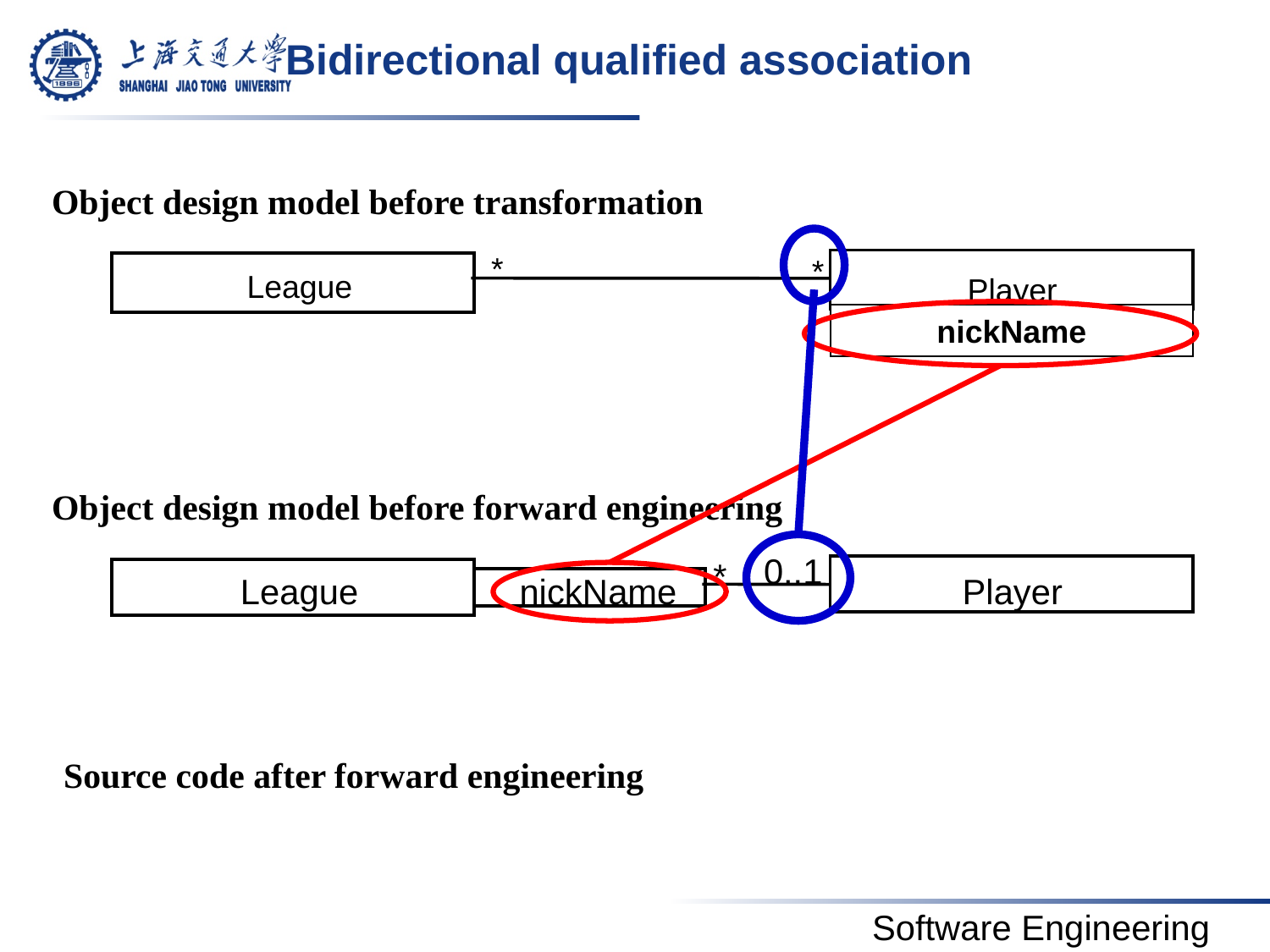

# Bidirectional qualified association
Object design model before transformation

*

*

League
Player

nickName

Object design model before forward engineering

0..1
*

League
nickName
Player

Source code after forward engineering